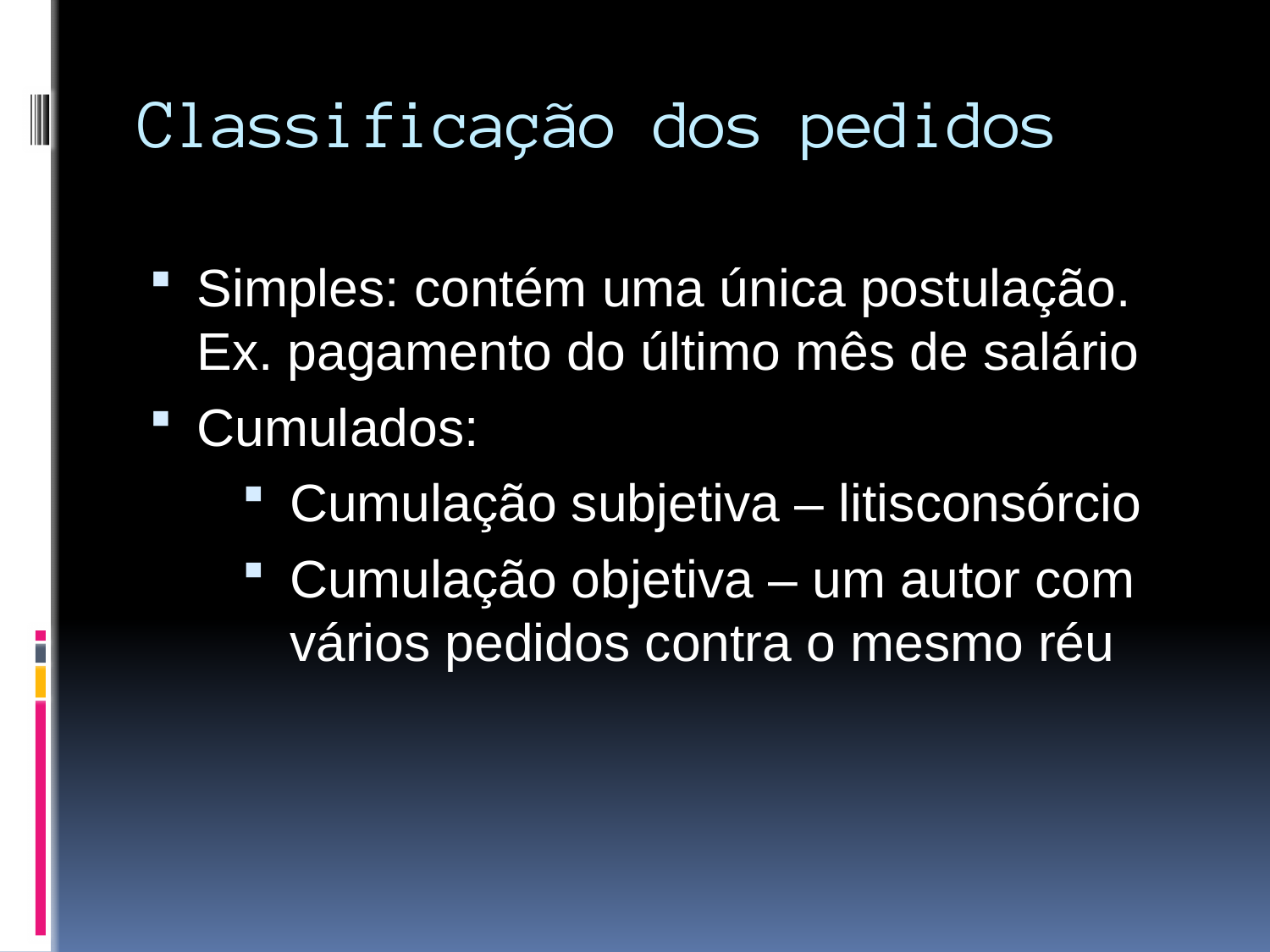

# Classificação dos pedidos
Simples: contém uma única postulação. Ex. pagamento do último mês de salário
Cumulados:
Cumulação subjetiva – litisconsórcio
Cumulação objetiva – um autor com vários pedidos contra o mesmo réu